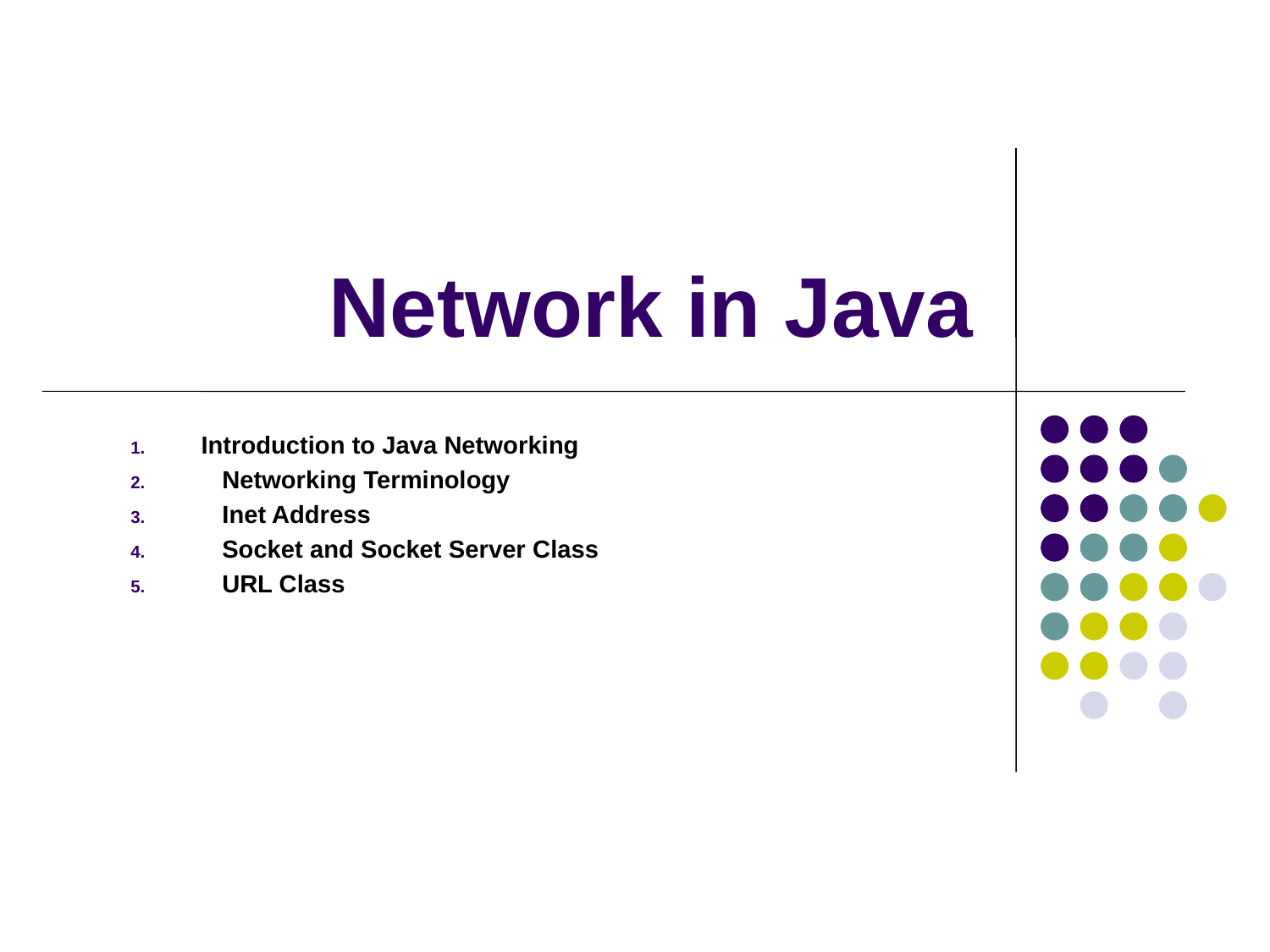

# Network in Java
 Introduction to Java Networking
    Networking Terminology
    Inet Address
    Socket and Socket Server Class
    URL Class